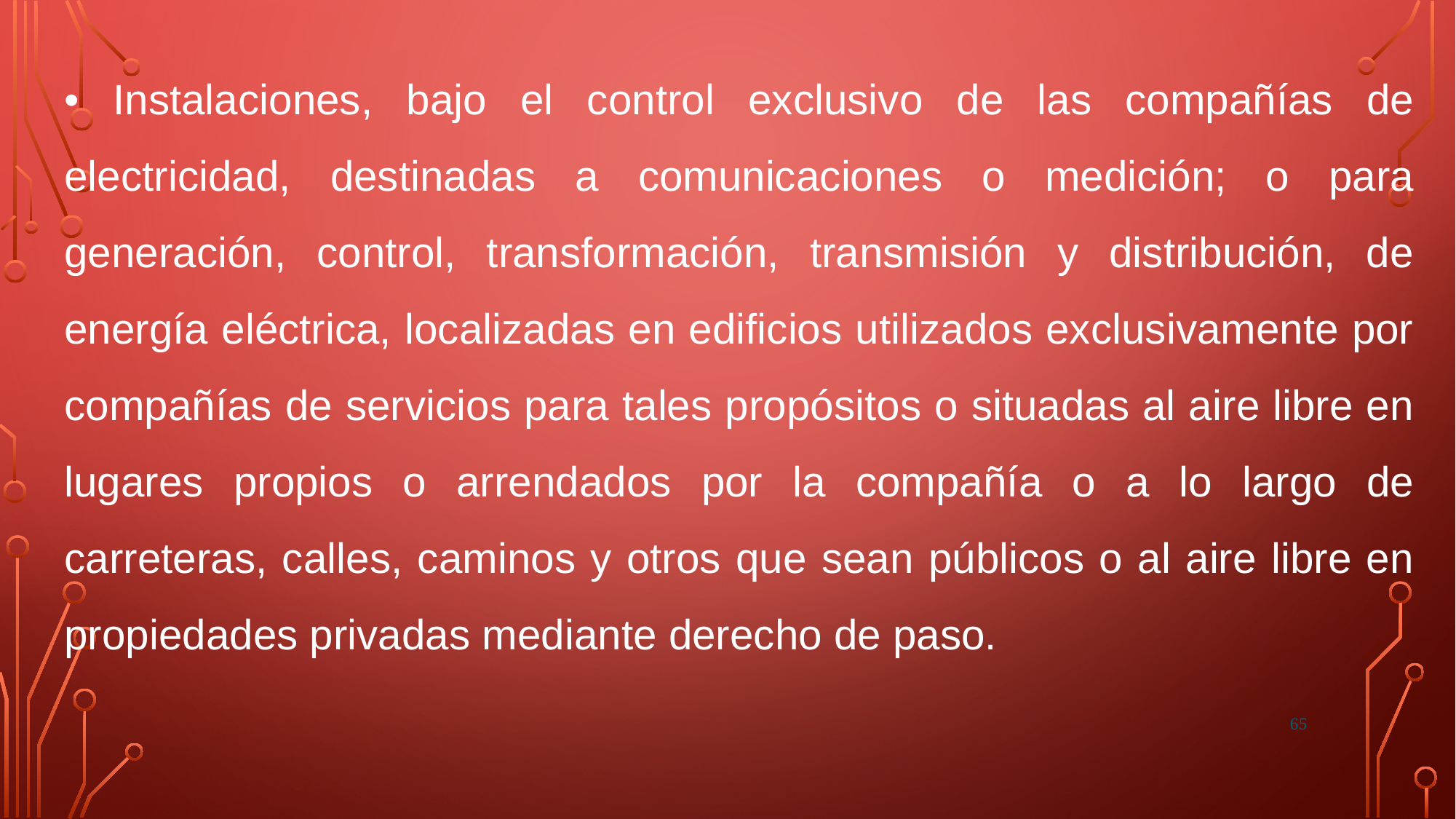

• Instalaciones, bajo el control exclusivo de las compañías de electricidad, destinadas a comunicaciones o medición; o para generación, control, transformación, transmisión y distribución, de energía eléctrica, localizadas en edificios utilizados exclusivamente por compañías de servicios para tales propósitos o situadas al aire libre en lugares propios o arrendados por la compañía o a lo largo de carreteras, calles, caminos y otros que sean públicos o al aire libre en propiedades privadas mediante derecho de paso.
65